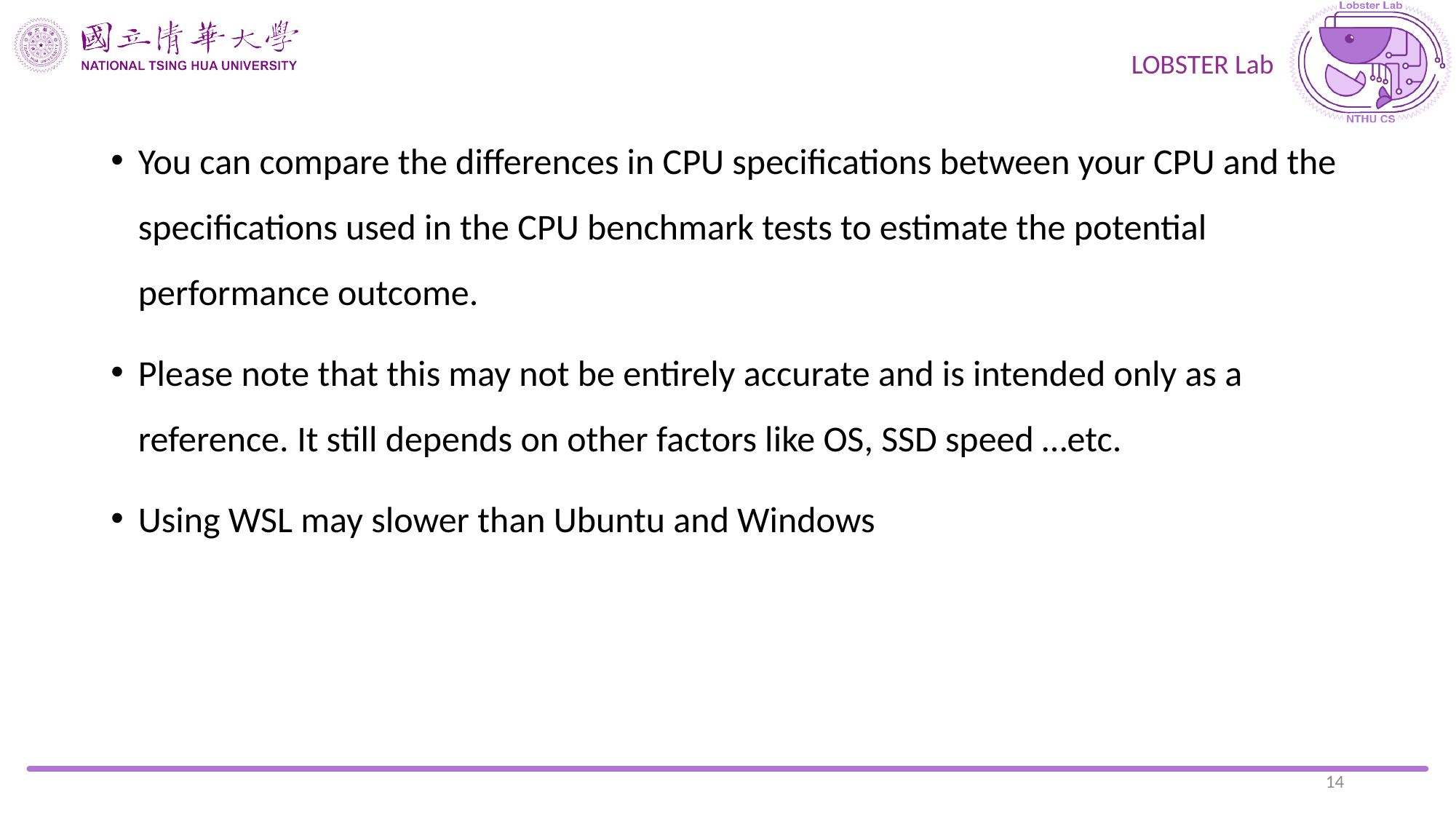

You can compare the differences in CPU specifications between your CPU and the specifications used in the CPU benchmark tests to estimate the potential performance outcome.
Please note that this may not be entirely accurate and is intended only as a reference. It still depends on other factors like OS, SSD speed …etc.
Using WSL may slower than Ubuntu and Windows
14